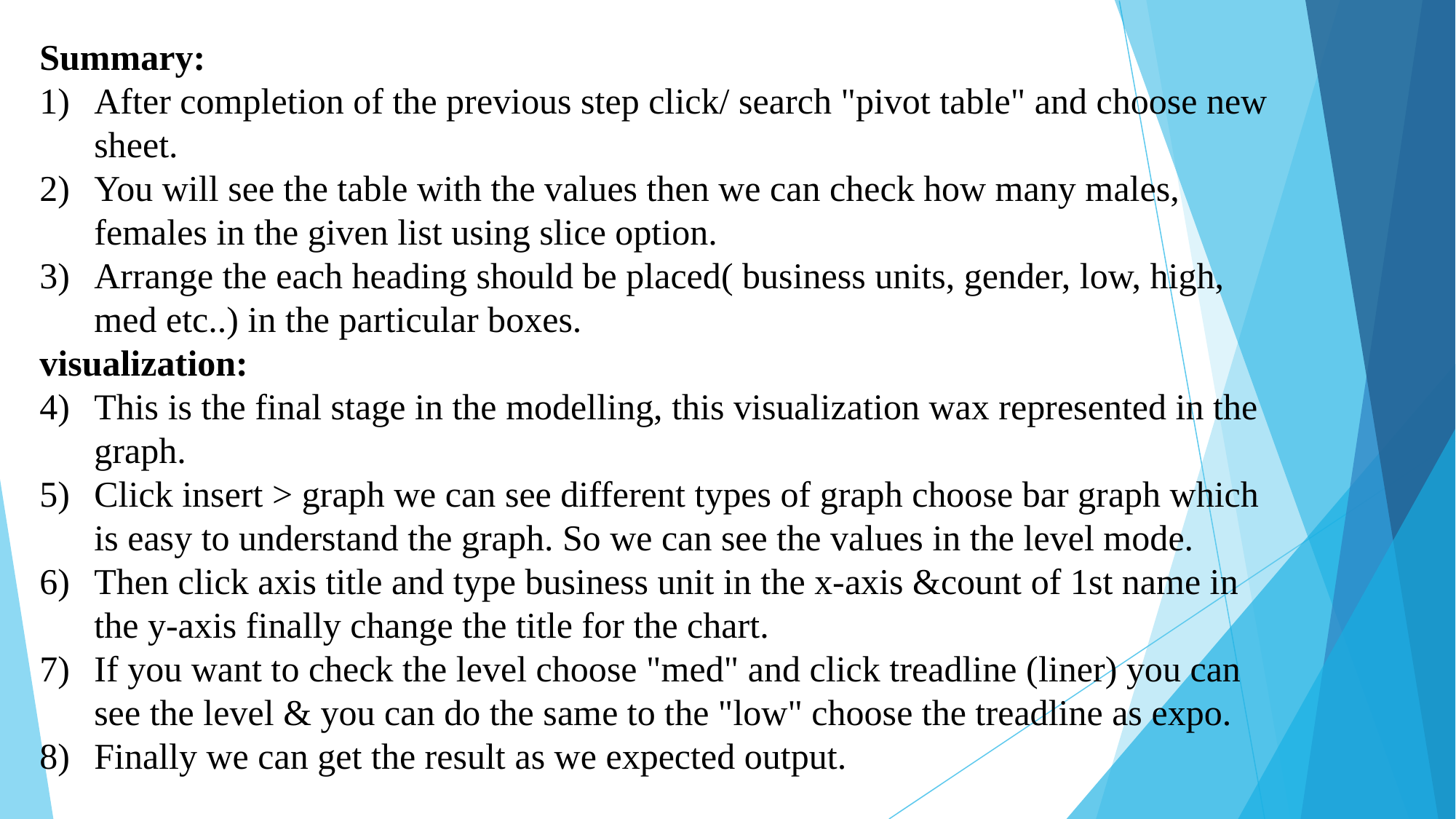

Summary:
After completion of the previous step click/ search "pivot table" and choose new sheet.
You will see the table with the values then we can check how many males, females in the given list using slice option.
Arrange the each heading should be placed( business units, gender, low, high, med etc..) in the particular boxes.
visualization:
This is the final stage in the modelling, this visualization wax represented in the graph.
Click insert > graph we can see different types of graph choose bar graph which is easy to understand the graph. So we can see the values in the level mode.
Then click axis title and type business unit in the x-axis &count of 1st name in the y-axis finally change the title for the chart.
If you want to check the level choose "med" and click treadline (liner) you can see the level & you can do the same to the "low" choose the treadline as expo.
Finally we can get the result as we expected output.